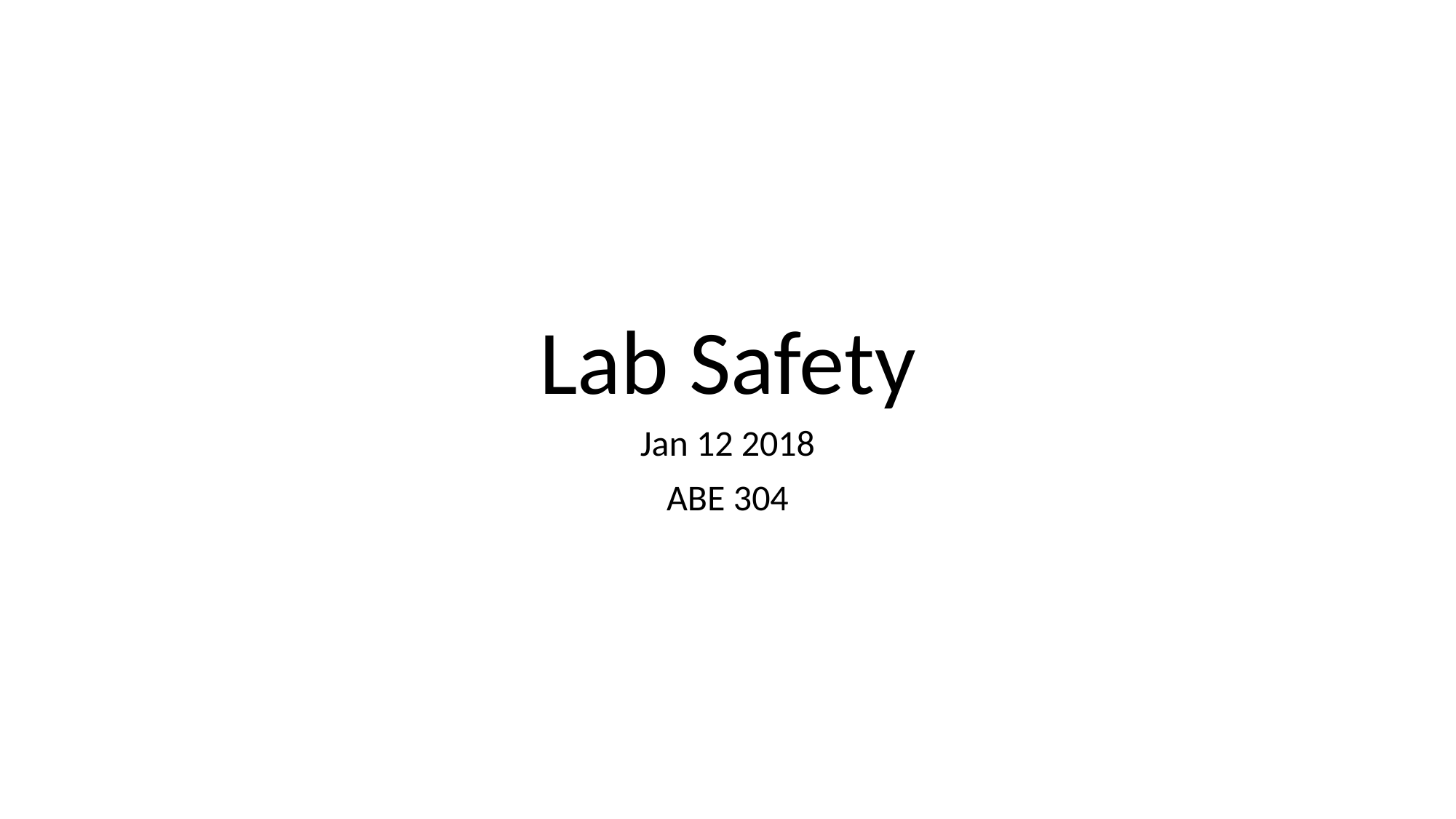

# Lab Safety
Jan 12 2018
ABE 304